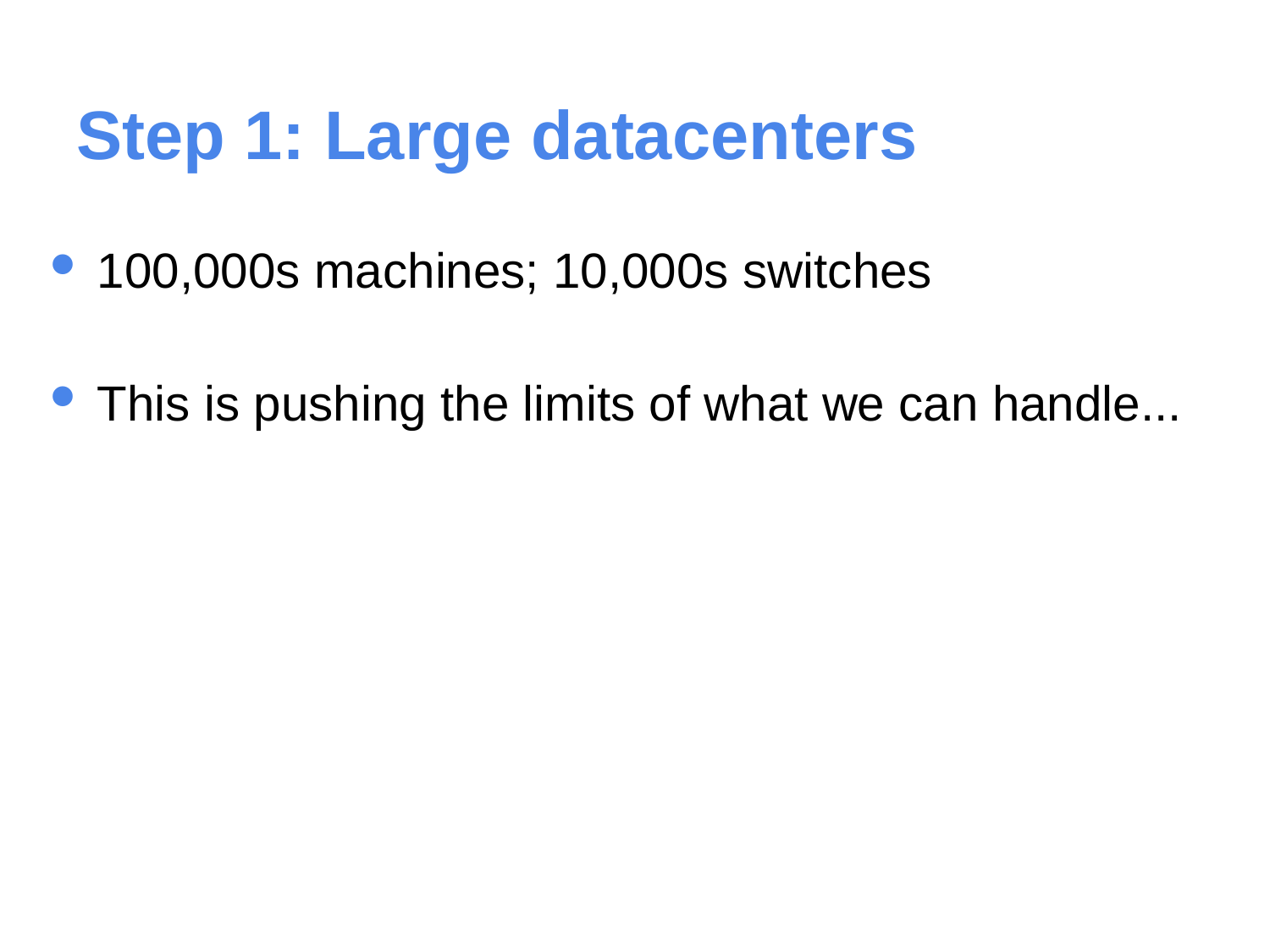

# Step 1: Large datacenters
100,000s machines; 10,000s switches

This is pushing the limits of what we can handle...